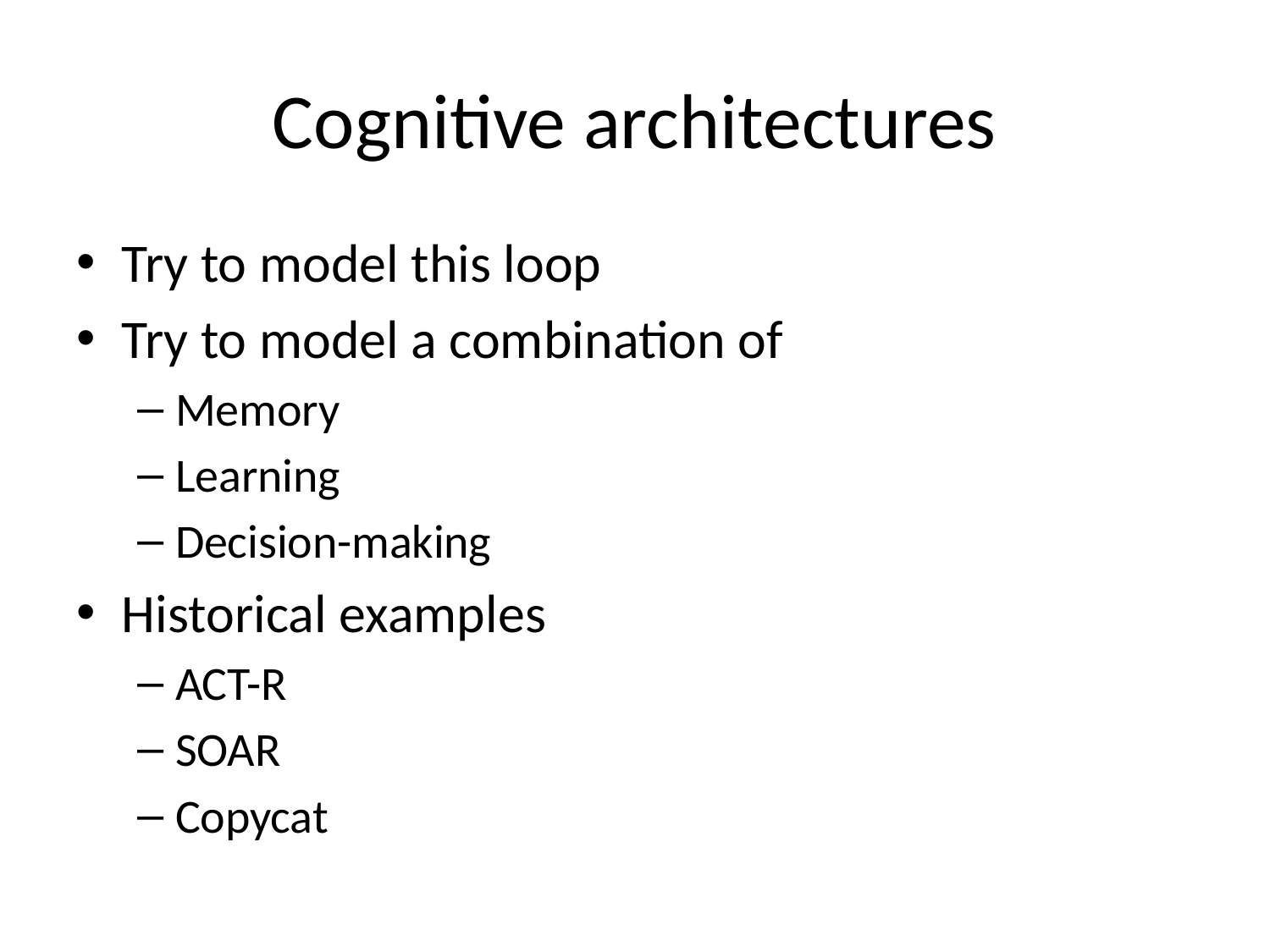

# Cognitive architectures
Try to model this loop
Try to model a combination of
Memory
Learning
Decision-making
Historical examples
ACT-R
SOAR
Copycat